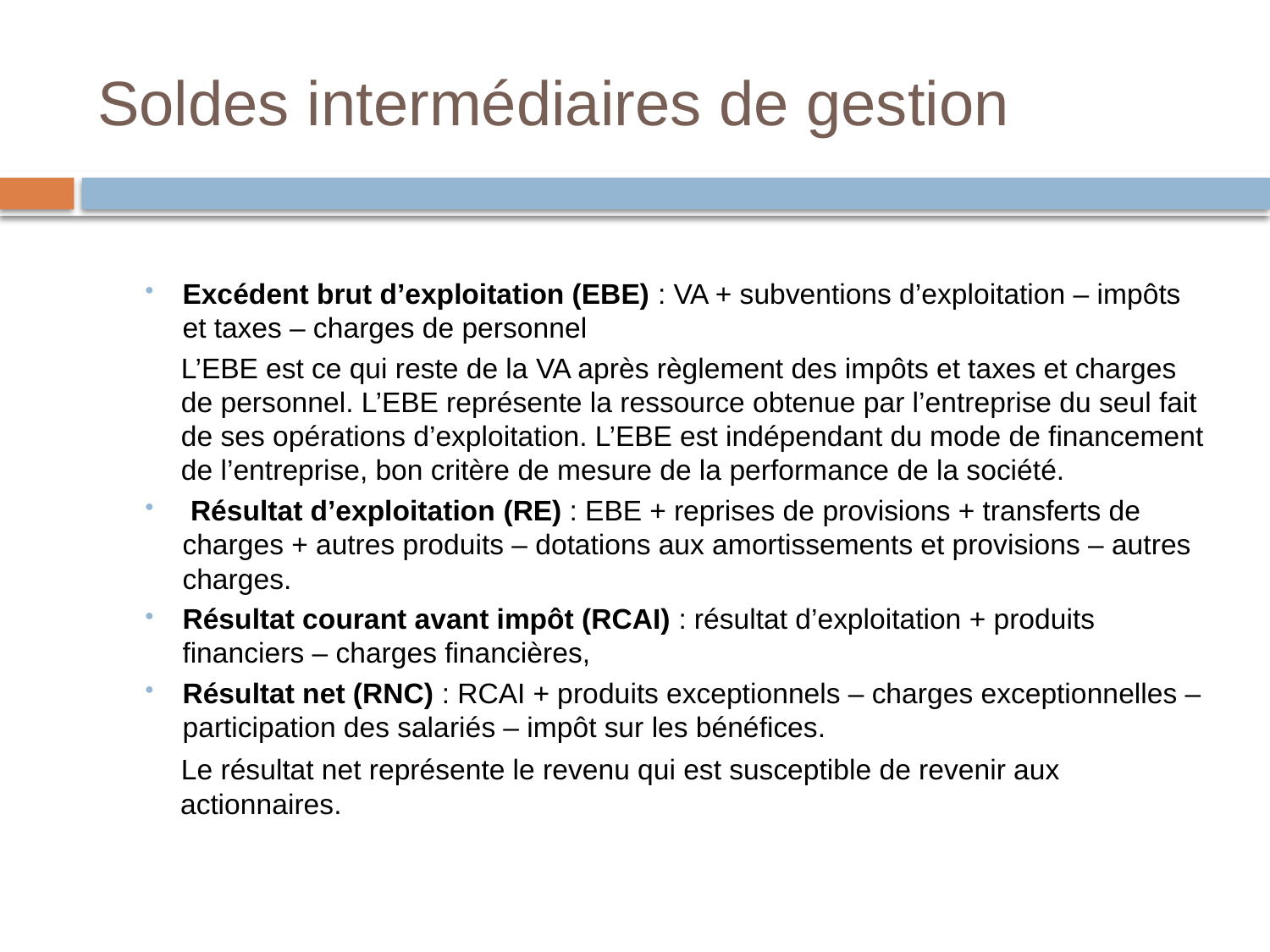

# Soldes intermédiaires de gestion

Excédent brut d’exploitation (EBE) : VA + subventions d’exploitation – impôts et taxes – charges de personnel
L’EBE est ce qui reste de la VA après règlement des impôts et taxes et charges de personnel. L’EBE représente la ressource obtenue par l’entreprise du seul fait de ses opérations d’exploitation. L’EBE est indépendant du mode de financement de l’entreprise, bon critère de mesure de la performance de la société.
 Résultat d’exploitation (RE) : EBE + reprises de provisions + transferts de charges + autres produits – dotations aux amortissements et provisions – autres charges.
Résultat courant avant impôt (RCAI) : résultat d’exploitation + produits financiers – charges financières,
Résultat net (RNC) : RCAI + produits exceptionnels – charges exceptionnelles – participation des salariés – impôt sur les bénéfices.
Le résultat net représente le revenu qui est susceptible de revenir aux actionnaires.